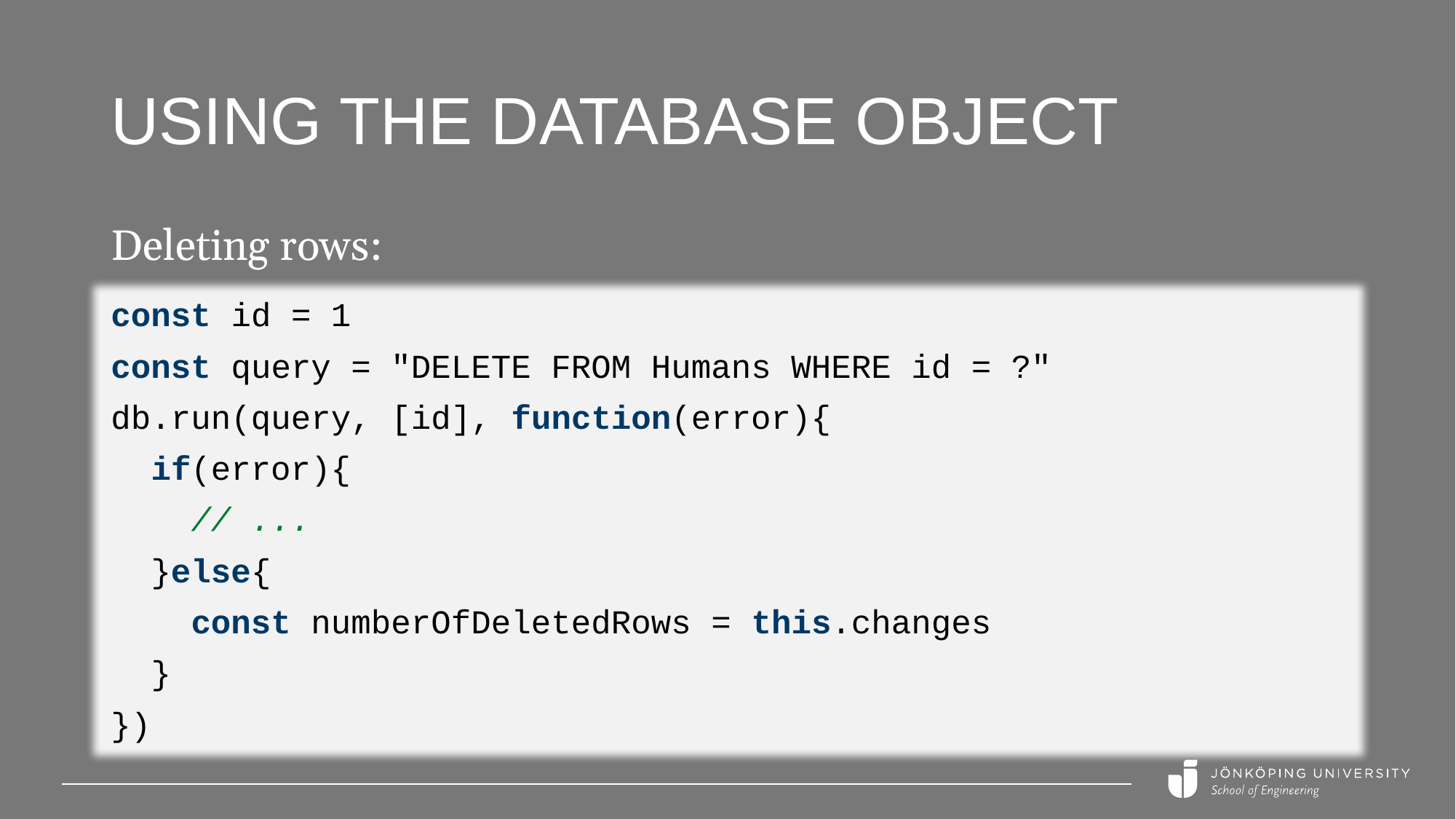

# Using the database object
Deleting rows:
const id = 1
const query = "DELETE FROM Humans WHERE id = ?"
db.run(query, [id], function(error){
  if(error){
    // ...
  }else{
    const numberOfDeletedRows = this.changes
  }
})